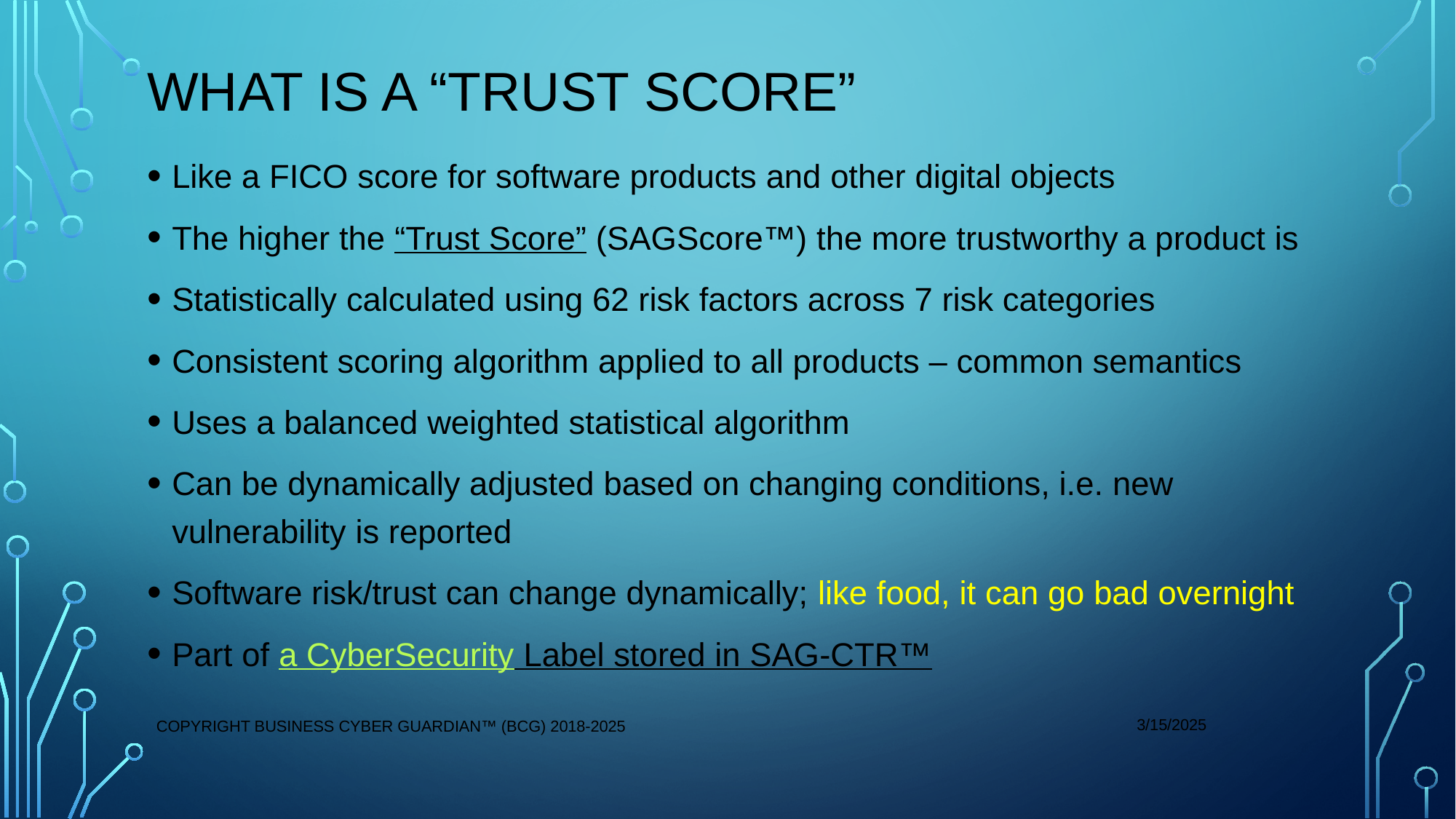

# What is a “Trust Score”
Like a FICO score for software products and other digital objects
The higher the “Trust Score” (SAGScore™) the more trustworthy a product is
Statistically calculated using 62 risk factors across 7 risk categories
Consistent scoring algorithm applied to all products – common semantics
Uses a balanced weighted statistical algorithm
Can be dynamically adjusted based on changing conditions, i.e. new vulnerability is reported
Software risk/trust can change dynamically; like food, it can go bad overnight
Part of a CyberSecurity Label stored in SAG-CTR™

3/15/2025
Copyright Business Cyber Guardian™ (BCG) 2018-2025